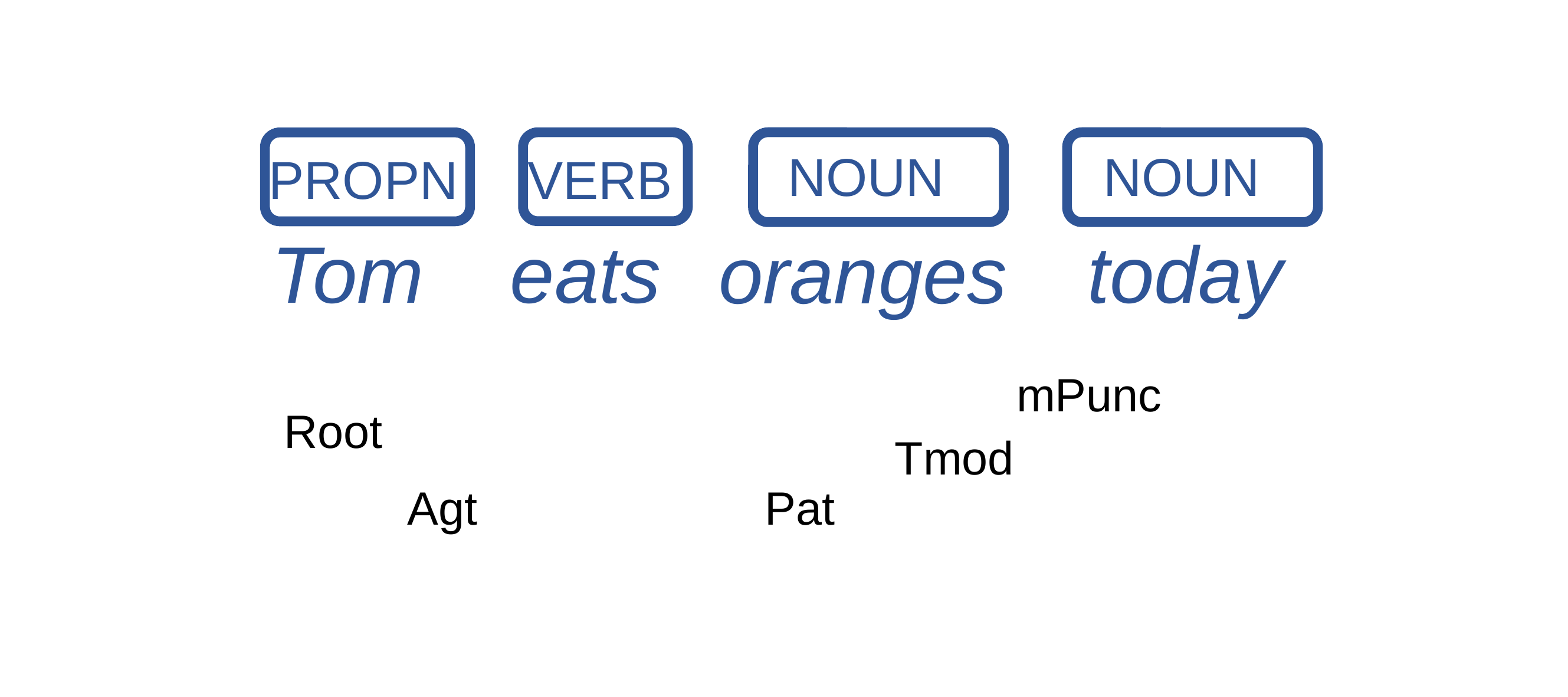

a

HED
SBV
VOB
CMP
WP

NOUN
NOUN
PUNCT
VERB
PROPN
ROOT
.
eats
today
Tom
oranges
mPunc
b

Root
Tmod
Agt
Pat

PUNCT
NOUN
NOUN
PROPN
VERB
ROOT
today
.
eats
Tom
oranges